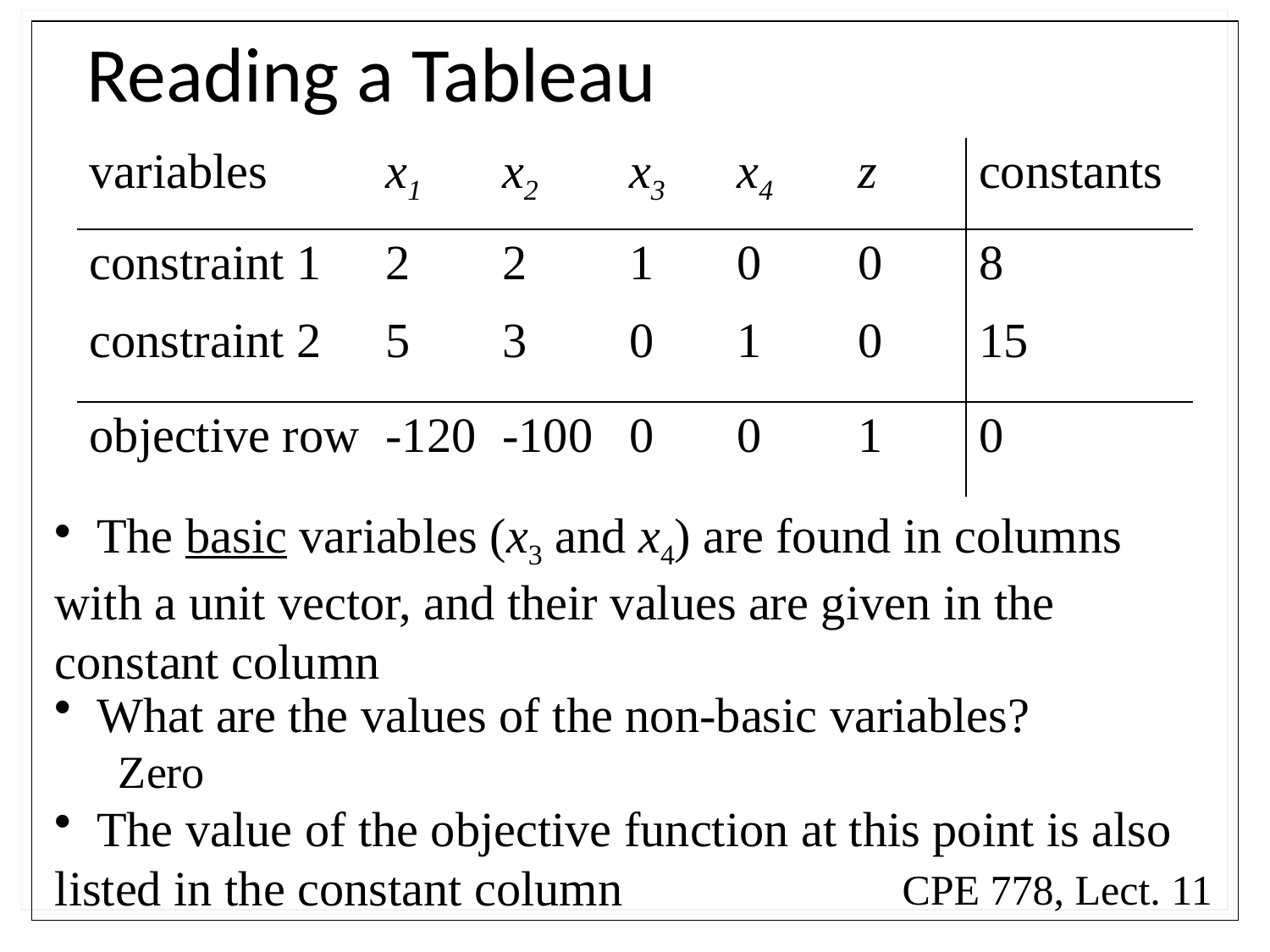

# Reading a Tableau

| variables | x1 | x2 | x3 | x4 | z | constants |
| --- | --- | --- | --- | --- | --- | --- |
| constraint 1 | 2 | 2 | 1 | 0 | 0 | 8 |
| constraint 2 | 5 | 3 | 0 | 1 | 0 | 15 |
| objective row | -120 | -100 | 0 | 0 | 1 | 0 |
  The basic variables (x3 and x4) are found in columns with a unit vector, and their values are given in the constant column
  What are the values of the non-basic variables?
Zero
  The value of the objective function at this point is also listed in the constant column
CPE 778, Lect. 11